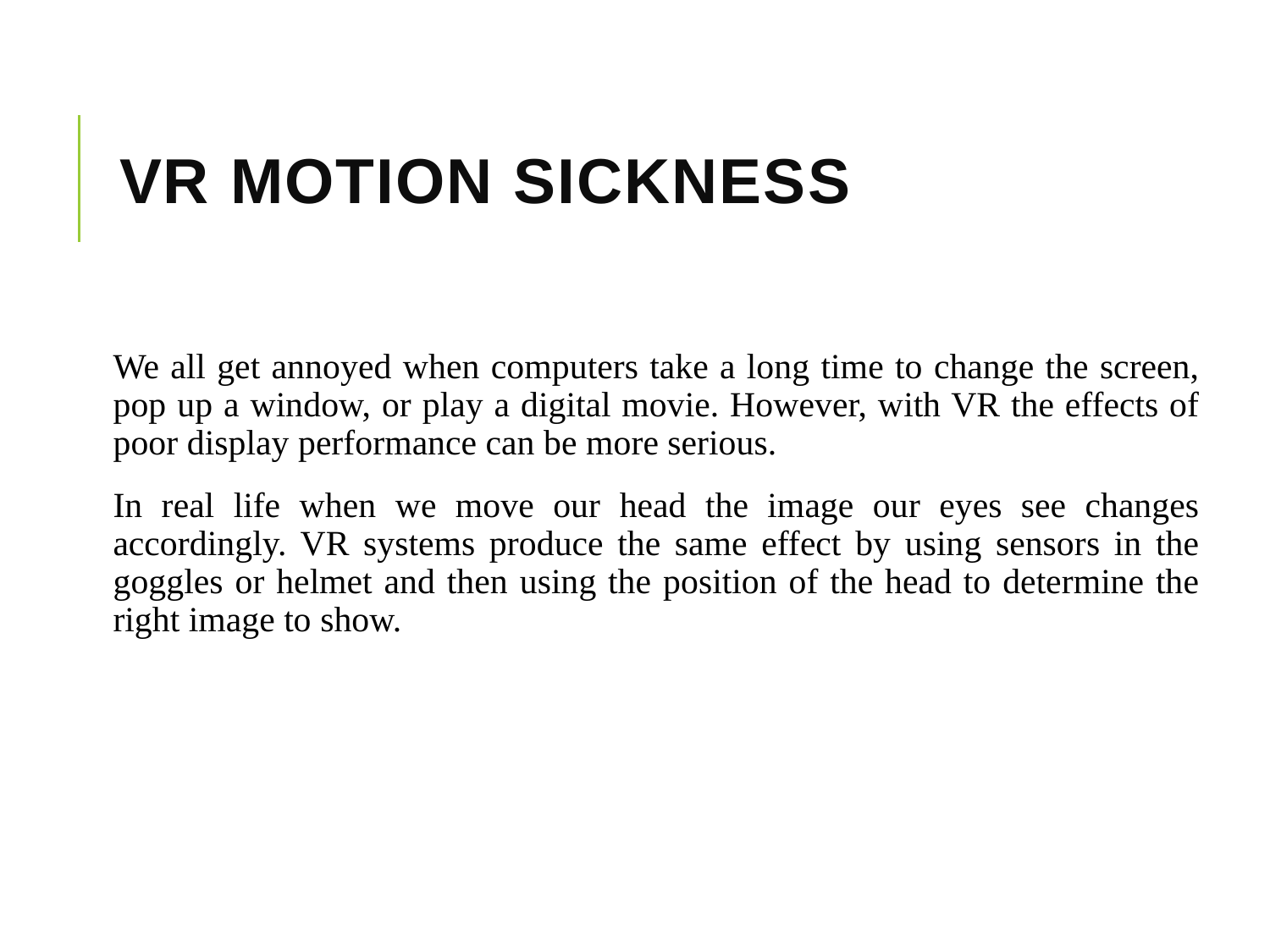

# VR motion sickness

We all get annoyed when computers take a long time to change the screen, pop up a window, or play a digital movie. However, with VR the effects of poor display performance can be more serious.
In real life when we move our head the image our eyes see changes accordingly. VR systems produce the same effect by using sensors in the goggles or helmet and then using the position of the head to determine the right image to show.